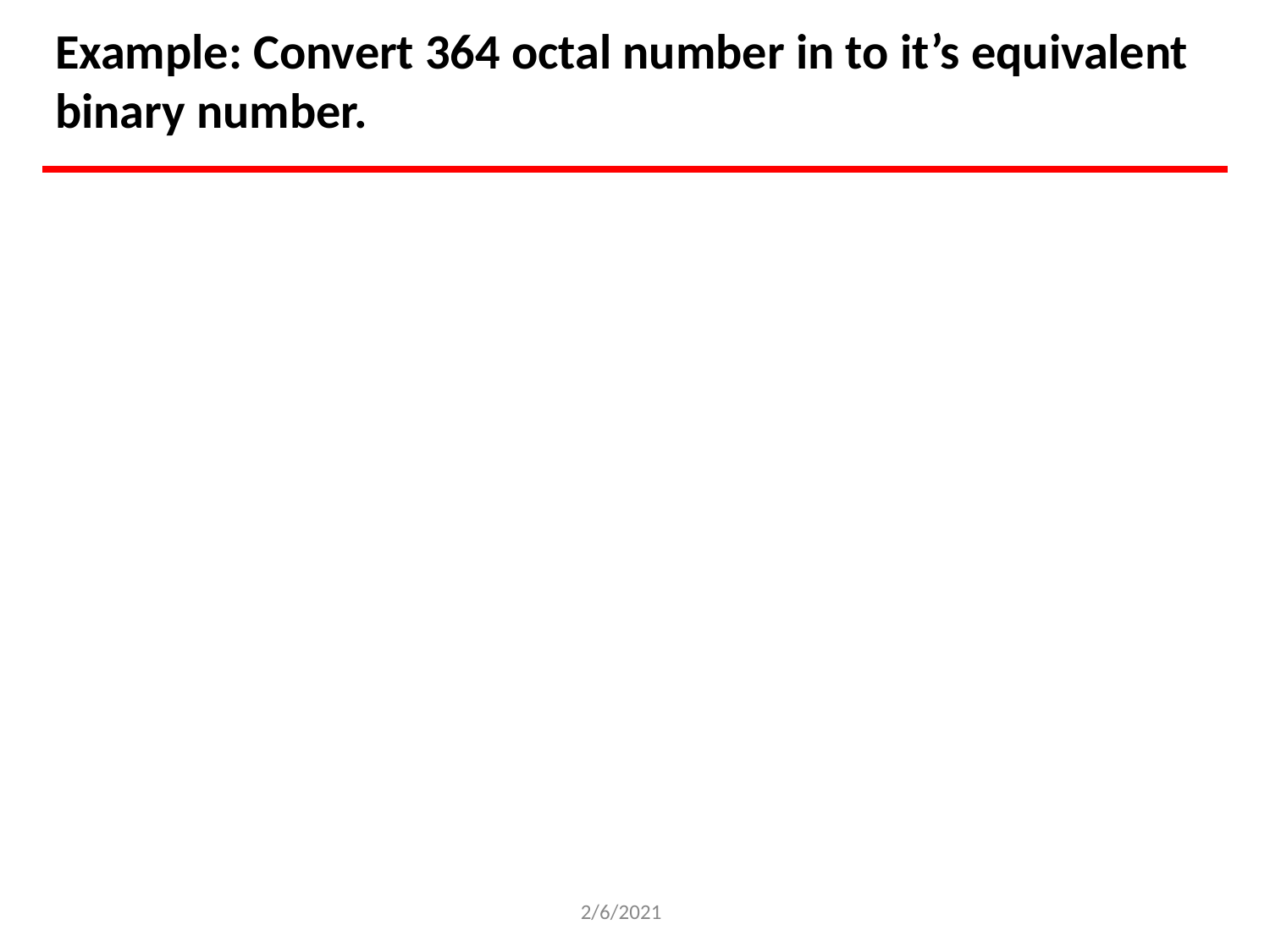

# Example: Convert 364 octal number in to it’s equivalent  binary number.

2/6/2021